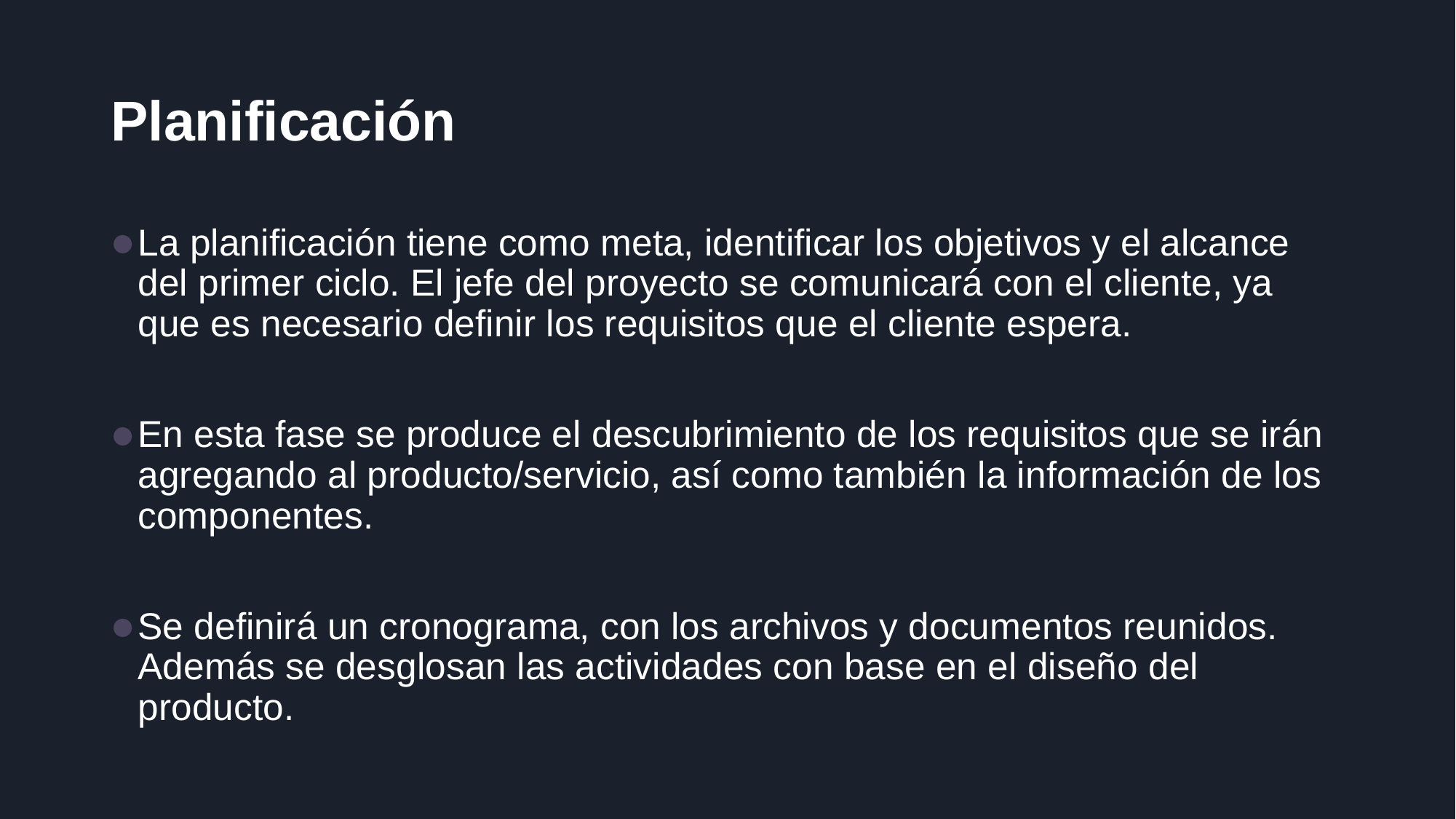

# Planificación
La planificación tiene como meta, identificar los objetivos y el alcance del primer ciclo. El jefe del proyecto se comunicará con el cliente, ya que es necesario definir los requisitos que el cliente espera.

En esta fase se produce el descubrimiento de los requisitos que se irán agregando al producto/servicio, así como también la información de los componentes.

Se definirá un cronograma, con los archivos y documentos reunidos. Además se desglosan las actividades con base en el diseño del producto.